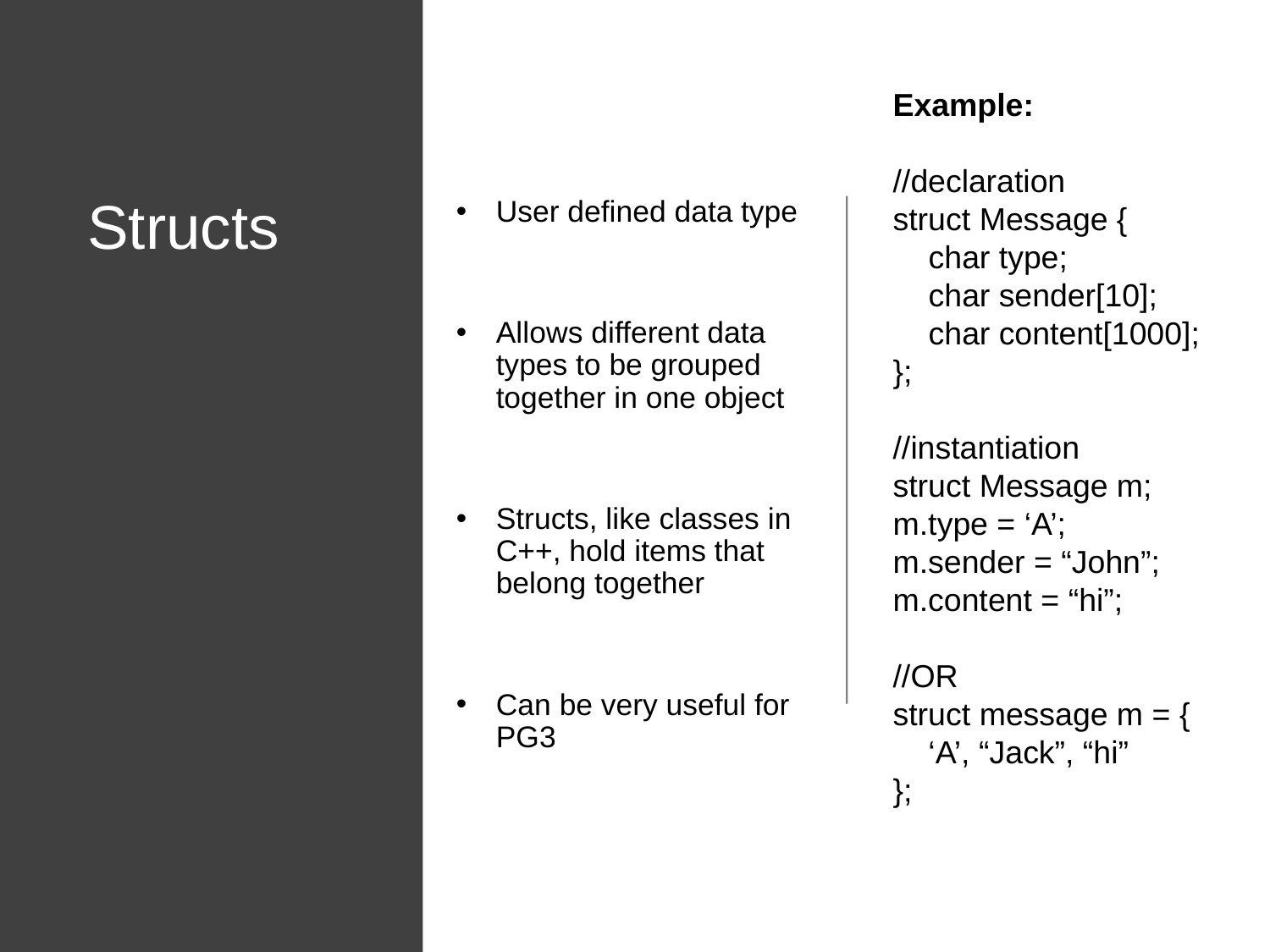

Example:

//declaration
struct Message {
    char type;
    char sender[10];
    char content[1000];
};

//instantiation
struct Message m;
m.type = ‘A’;
m.sender = “John”;
m.content = “hi”;

//OR
struct message m = {
    ‘A’, “Jack”, “hi”
};

Structs
User defined data type

Allows different data types to be grouped together in one object

Structs, like classes in C++, hold items that belong together

Can be very useful for PG3